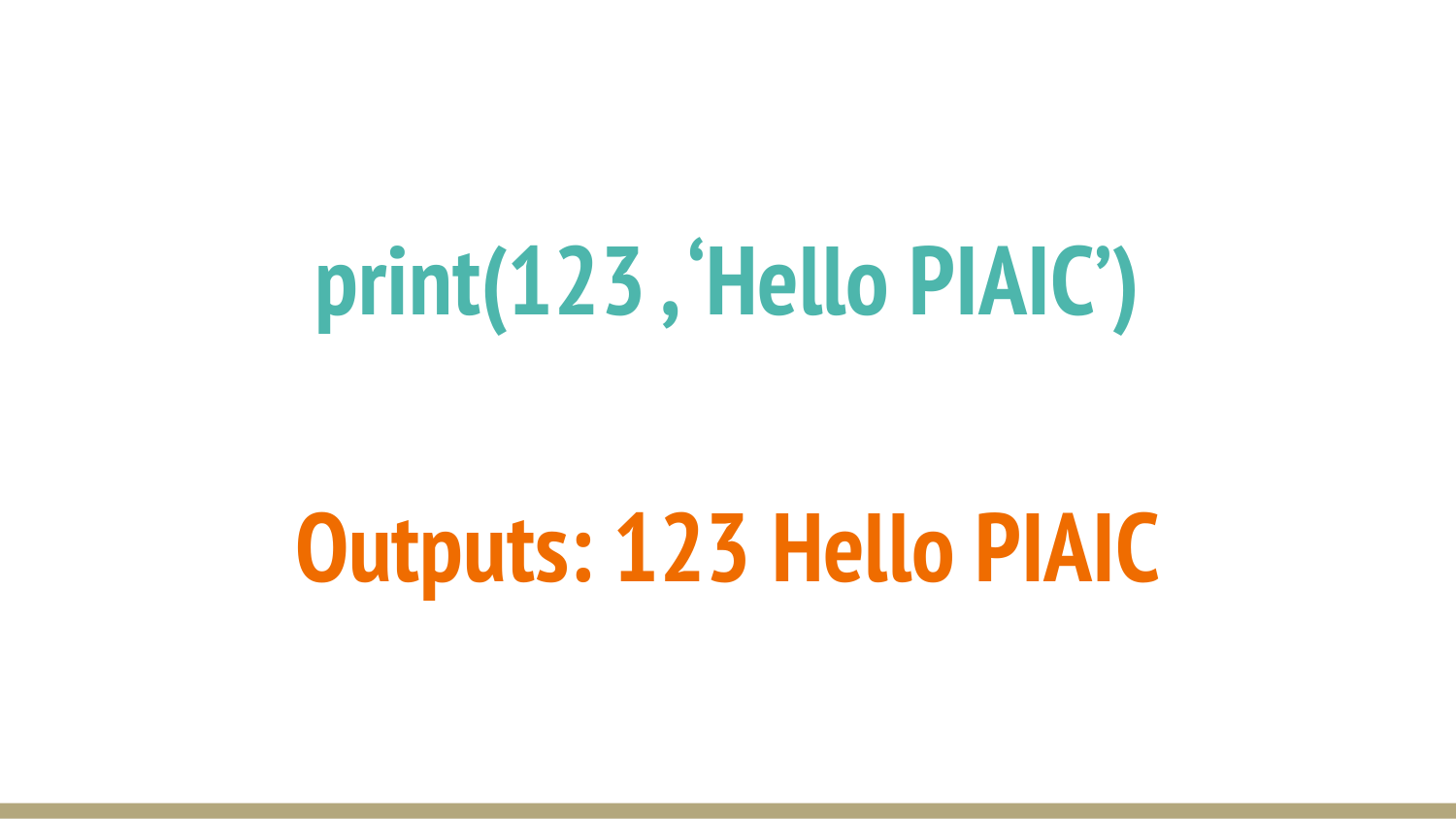

# print(123 , ‘Hello PIAIC’)
Outputs: 123 Hello PIAIC